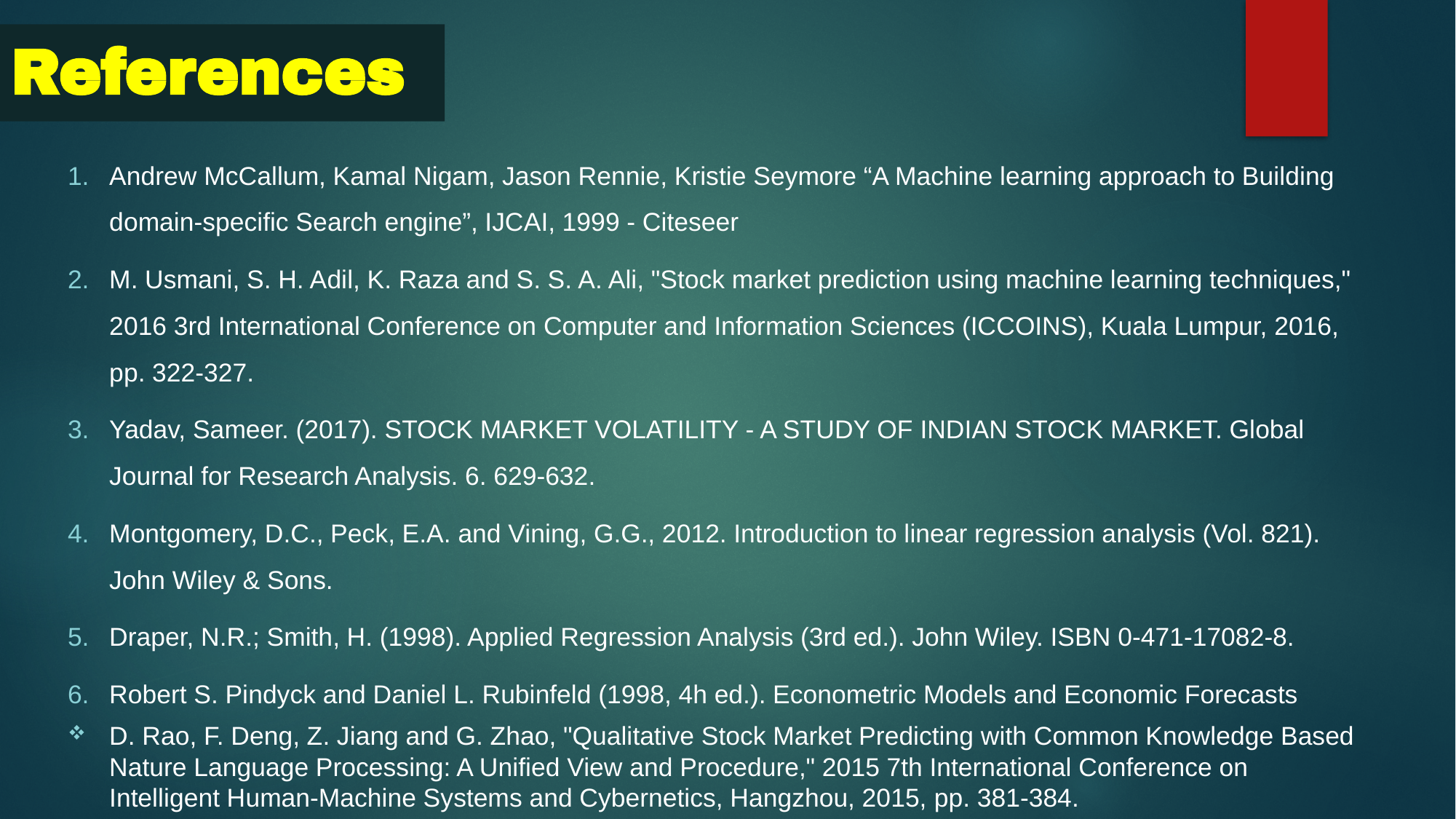

# References
Andrew McCallum, Kamal Nigam, Jason Rennie, Kristie Seymore “A Machine learning approach to Building domain-specific Search engine”, IJCAI, 1999 - Citeseer
M. Usmani, S. H. Adil, K. Raza and S. S. A. Ali, "Stock market prediction using machine learning techniques," 2016 3rd International Conference on Computer and Information Sciences (ICCOINS), Kuala Lumpur, 2016, pp. 322-327.
Yadav, Sameer. (2017). STOCK MARKET VOLATILITY - A STUDY OF INDIAN STOCK MARKET. Global Journal for Research Analysis. 6. 629-632.
Montgomery, D.C., Peck, E.A. and Vining, G.G., 2012. Introduction to linear regression analysis (Vol. 821). John Wiley & Sons.
Draper, N.R.; Smith, H. (1998). Applied Regression Analysis (3rd ed.). John Wiley. ISBN 0-471-17082-8.
Robert S. Pindyck and Daniel L. Rubinfeld (1998, 4h ed.). Econometric Models and Economic Forecasts
D. Rao, F. Deng, Z. Jiang and G. Zhao, "Qualitative Stock Market Predicting with Common Knowledge Based Nature Language Processing: A Unified View and Procedure," 2015 7th International Conference on Intelligent Human-Machine Systems and Cybernetics, Hangzhou, 2015, pp. 381-384.